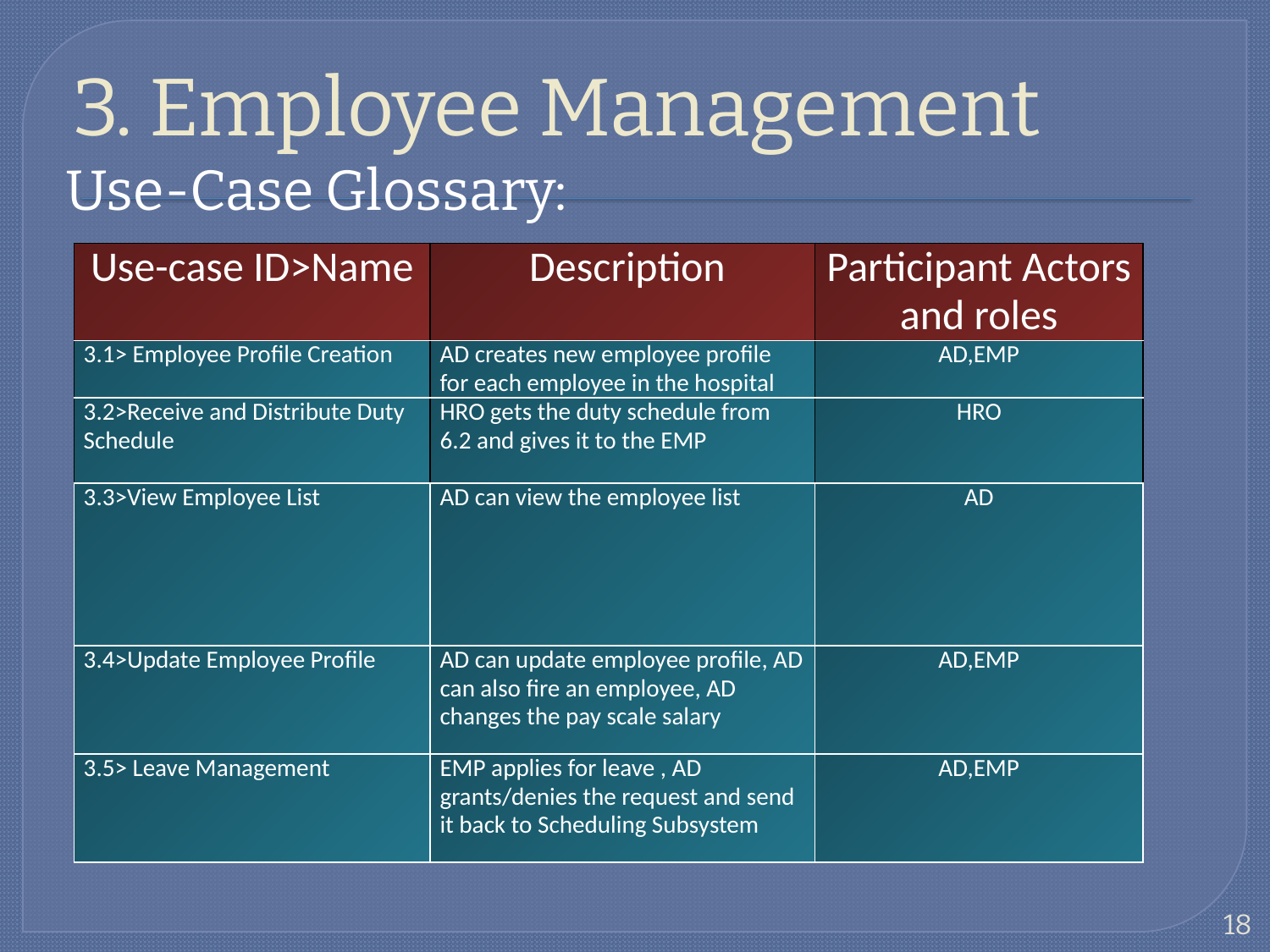

# 3. Employee Management
Use-Case Glossary:

| Use-case ID>Name | Description | Participant Actors and roles |
| --- | --- | --- |
| 3.1> Employee Profile Creation | AD creates new employee profile for each employee in the hospital | AD,EMP |
| 3.2>Receive and Distribute Duty Schedule | HRO gets the duty schedule from 6.2 and gives it to the EMP | HRO |
| 3.3>View Employee List | AD can view the employee list | AD |
| 3.4>Update Employee Profile | AD can update employee profile, AD can also fire an employee, AD changes the pay scale salary | AD,EMP |
| 3.5> Leave Management | EMP applies for leave , AD grants/denies the request and send it back to Scheduling Subsystem | AD,EMP |
18